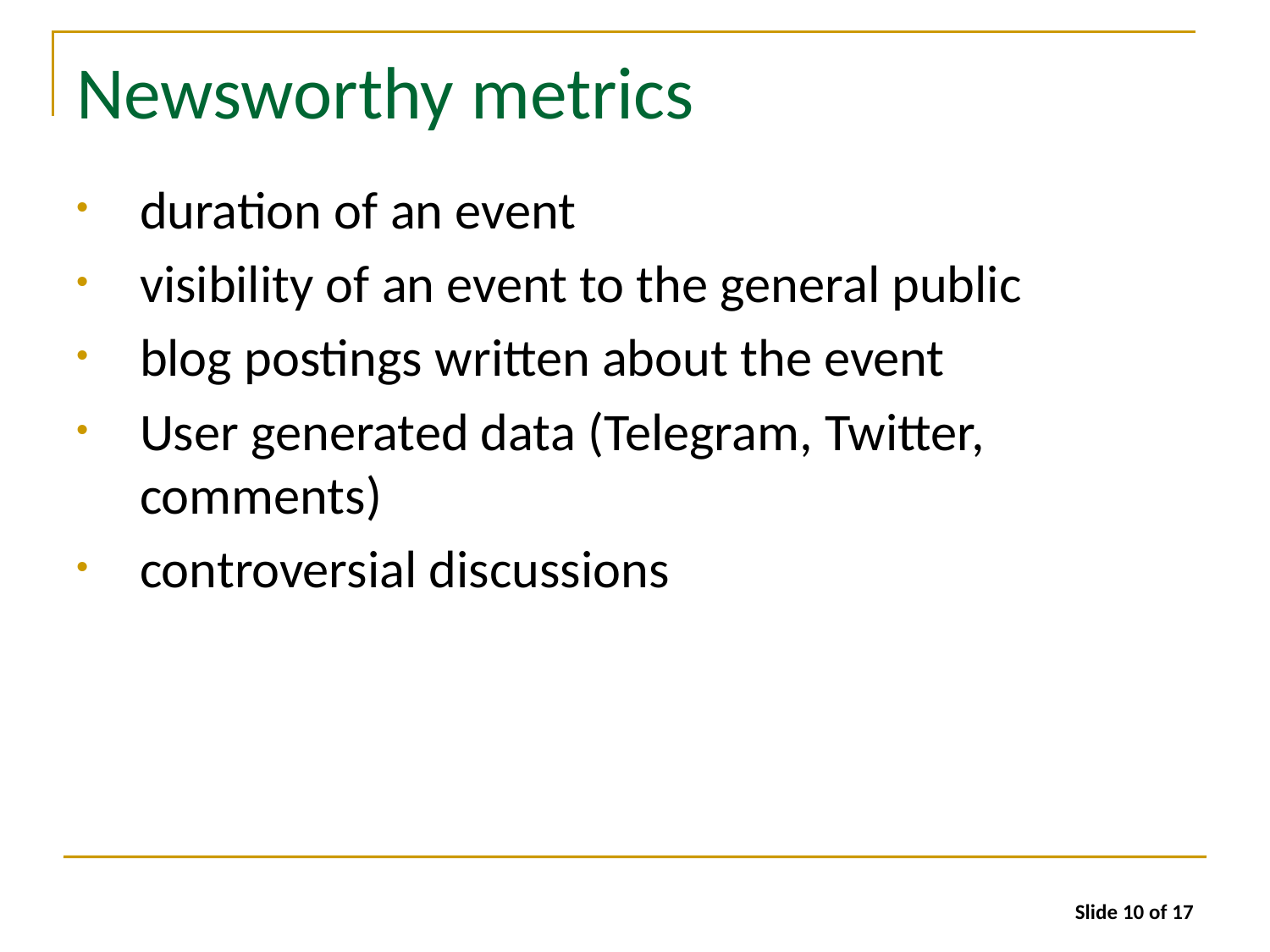

# Newsworthy metrics
duration of an event
visibility of an event to the general public
blog postings written about the event
User generated data (Telegram, Twitter, comments)
controversial discussions

Slide 10 of 17